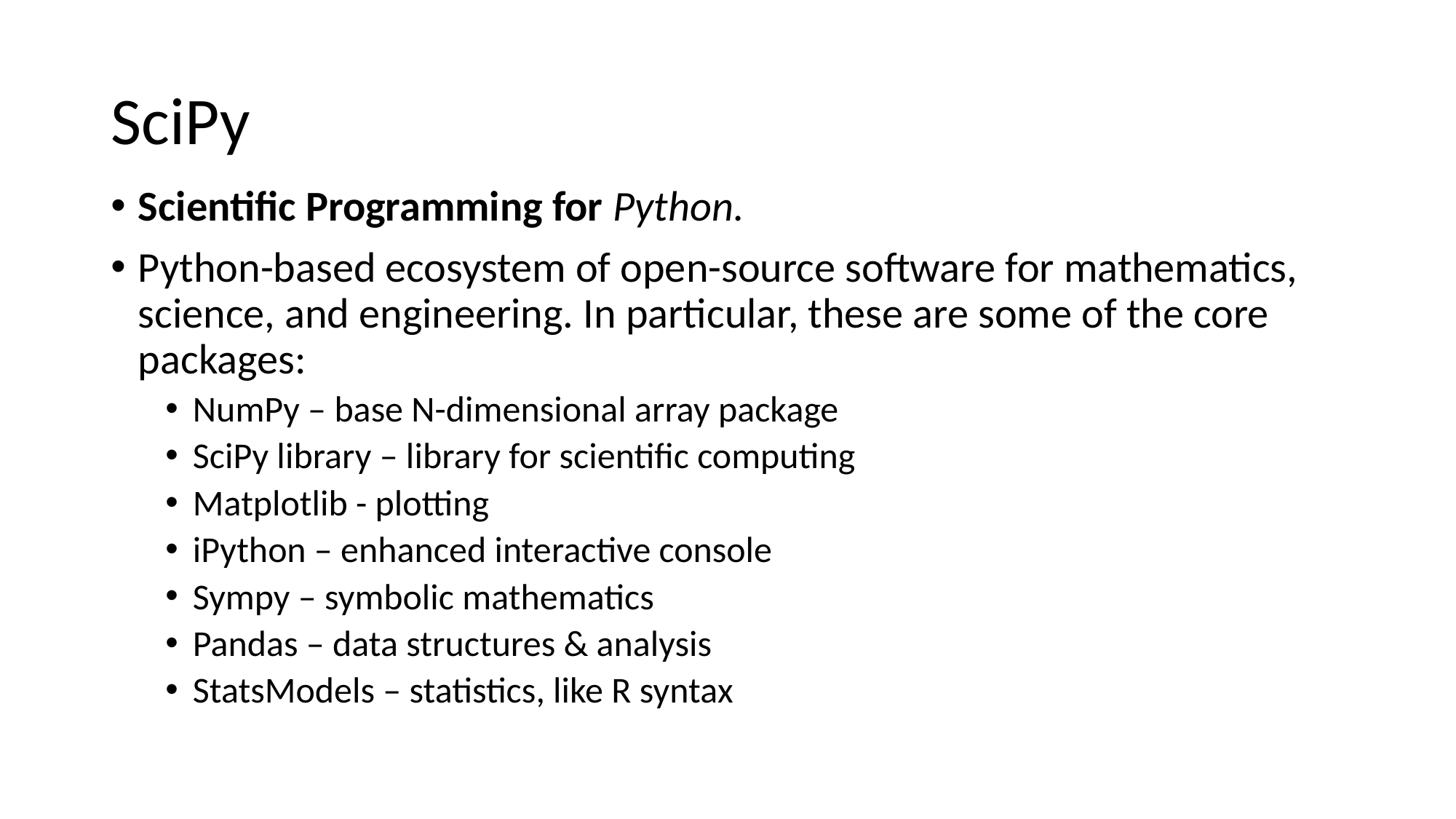

# SciPy
Scientific Programming for Python.
Python-based ecosystem of open-source software for mathematics, science, and engineering. In particular, these are some of the core packages:
NumPy – base N-dimensional array package
SciPy library – library for scientific computing
Matplotlib - plotting
iPython – enhanced interactive console
Sympy – symbolic mathematics
Pandas – data structures & analysis
StatsModels – statistics, like R syntax